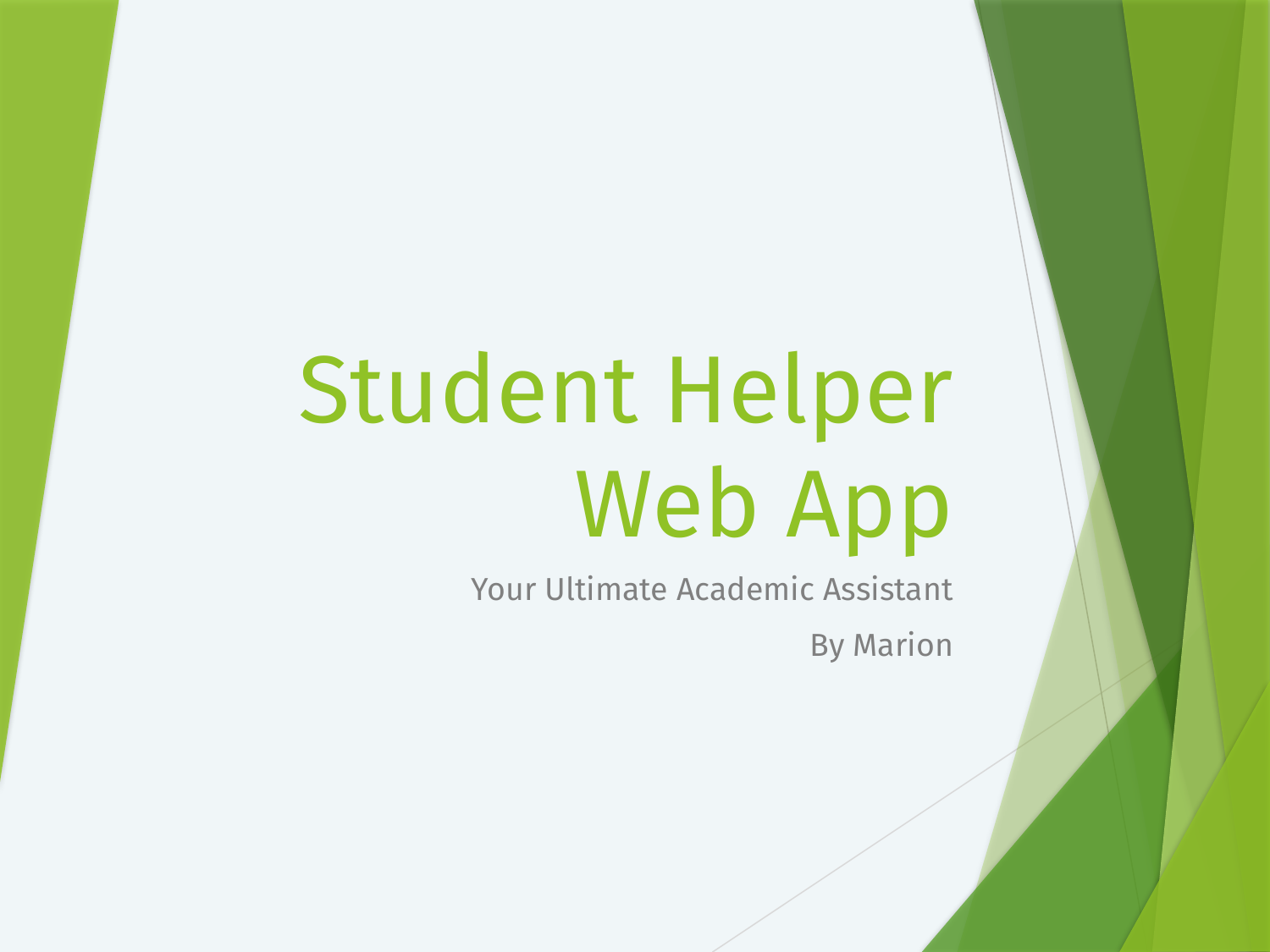

# Student Helper Web App
Your Ultimate Academic Assistant
By Marion